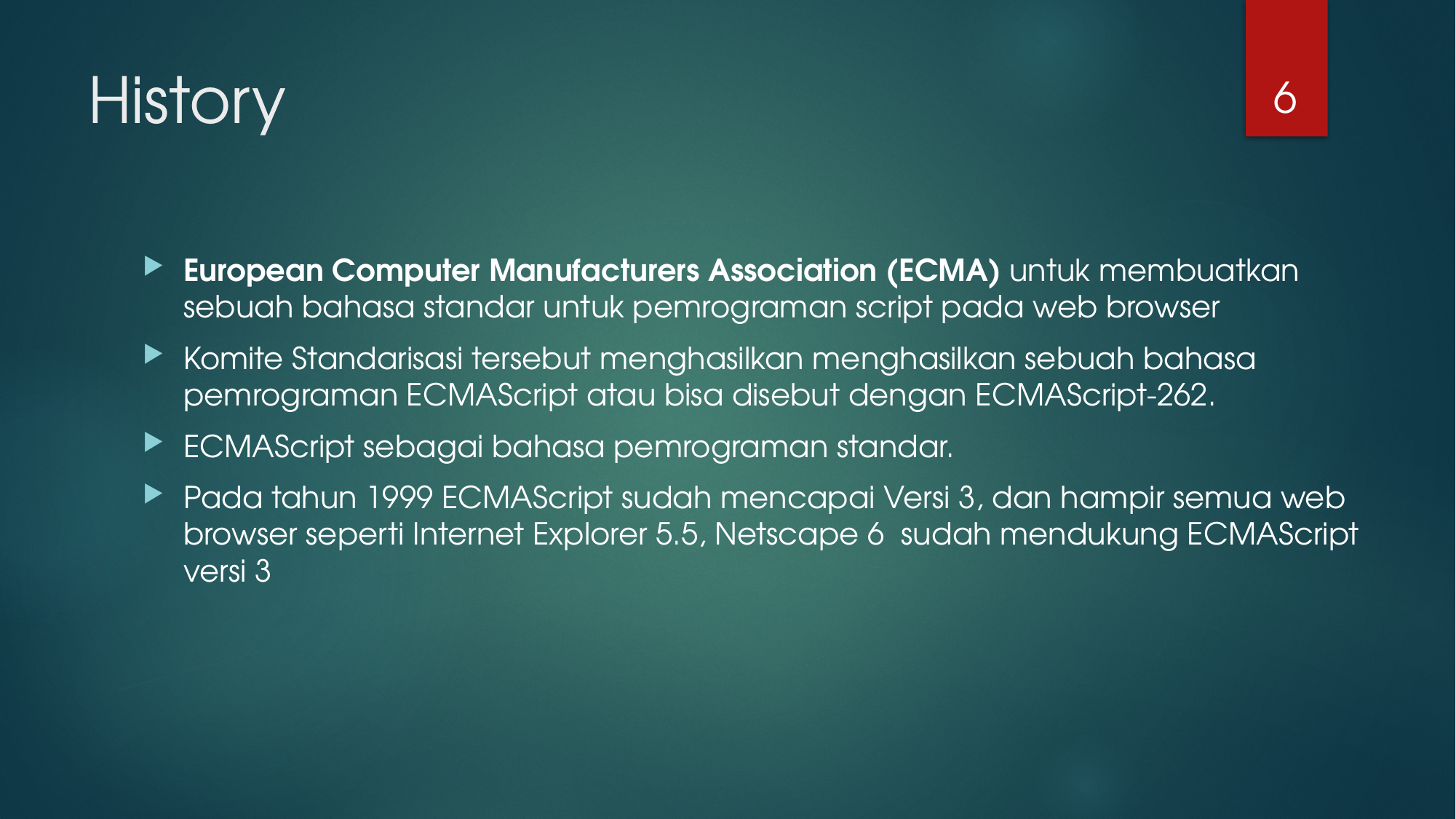

6
# History
European Computer Manufacturers Association (ECMA) untuk membuatkan sebuah bahasa standar untuk pemrograman script pada web browser
Komite Standarisasi tersebut menghasilkan menghasilkan sebuah bahasa pemrograman ECMAScript atau bisa disebut dengan ECMAScript-262.
ECMAScript sebagai bahasa pemrograman standar.
Pada tahun 1999 ECMAScript sudah mencapai Versi 3, dan hampir semua web browser seperti Internet Explorer 5.5, Netscape 6  sudah mendukung ECMAScript versi 3